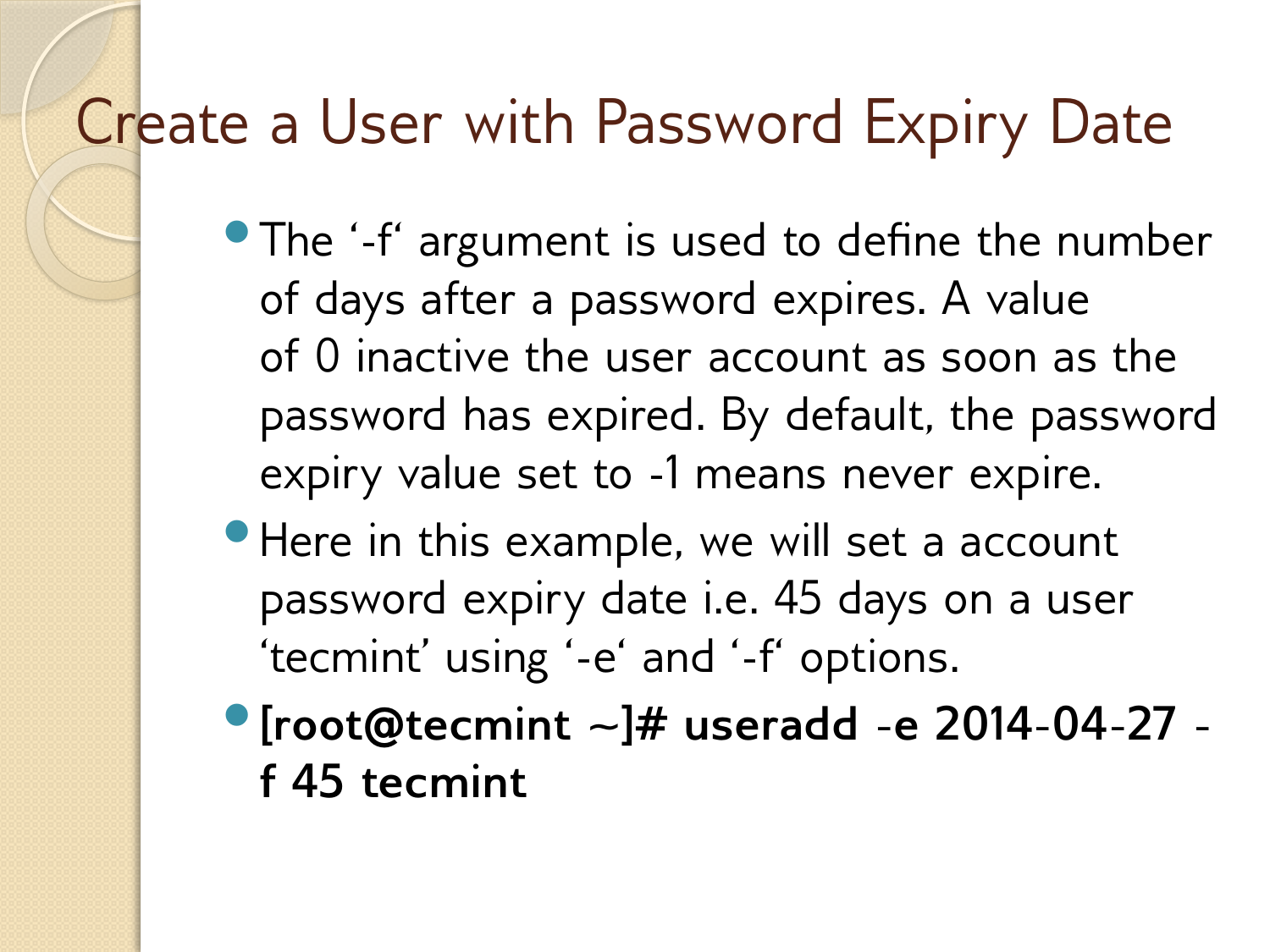

# Create a User with Password Expiry Date
The ‘-f‘ argument is used to define the number of days after a password expires. A value of 0 inactive the user account as soon as the password has expired. By default, the password expiry value set to -1 means never expire.
Here in this example, we will set a account password expiry date i.e. 45 days on a user ‘tecmint’ using ‘-e‘ and ‘-f‘ options.
[root@tecmint ~]# useradd -e 2014-04-27 -f 45 tecmint